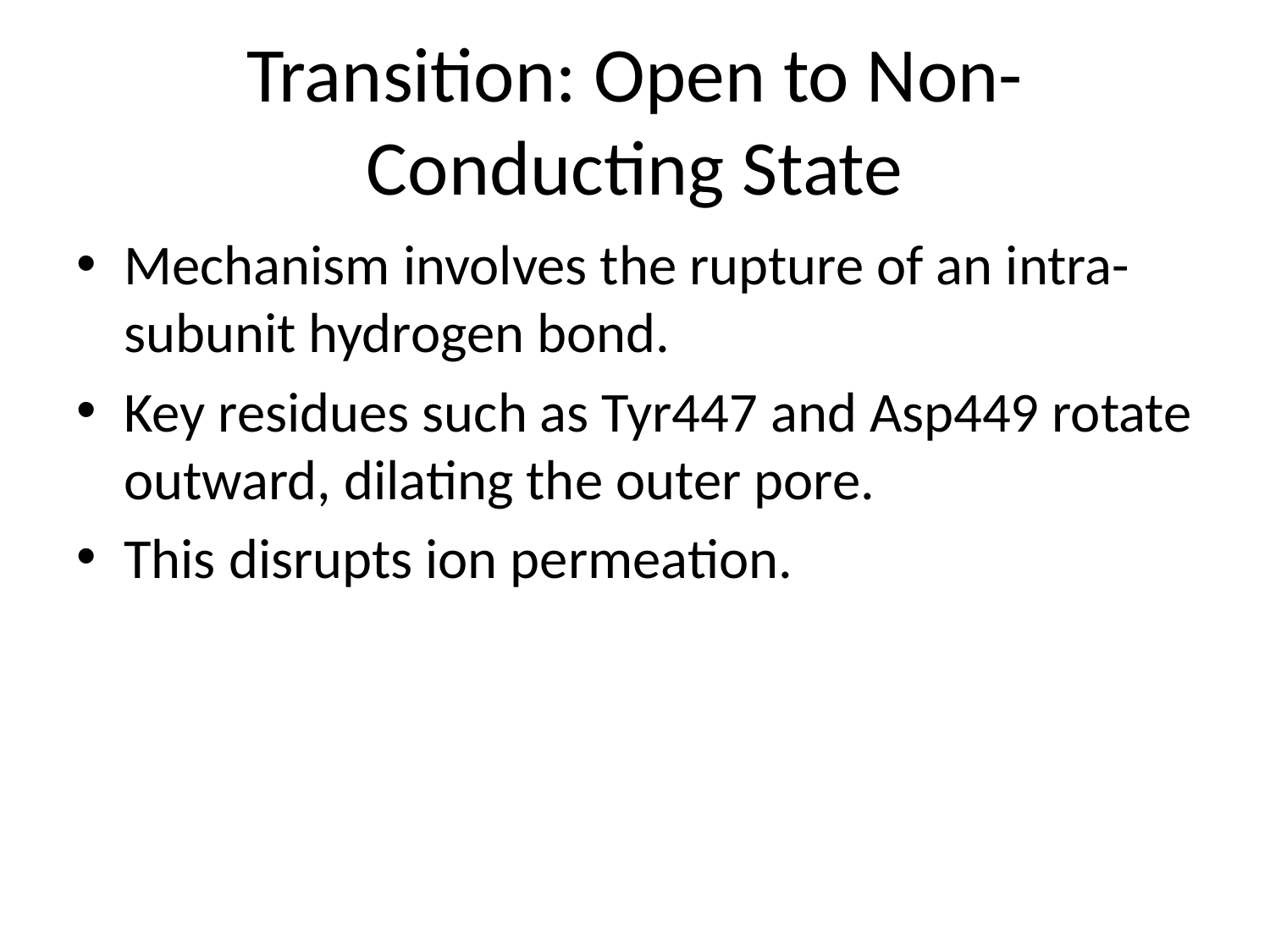

# Transition: Open to Non-Conducting State
Mechanism involves the rupture of an intra-subunit hydrogen bond.
Key residues such as Tyr447 and Asp449 rotate outward, dilating the outer pore.
This disrupts ion permeation.